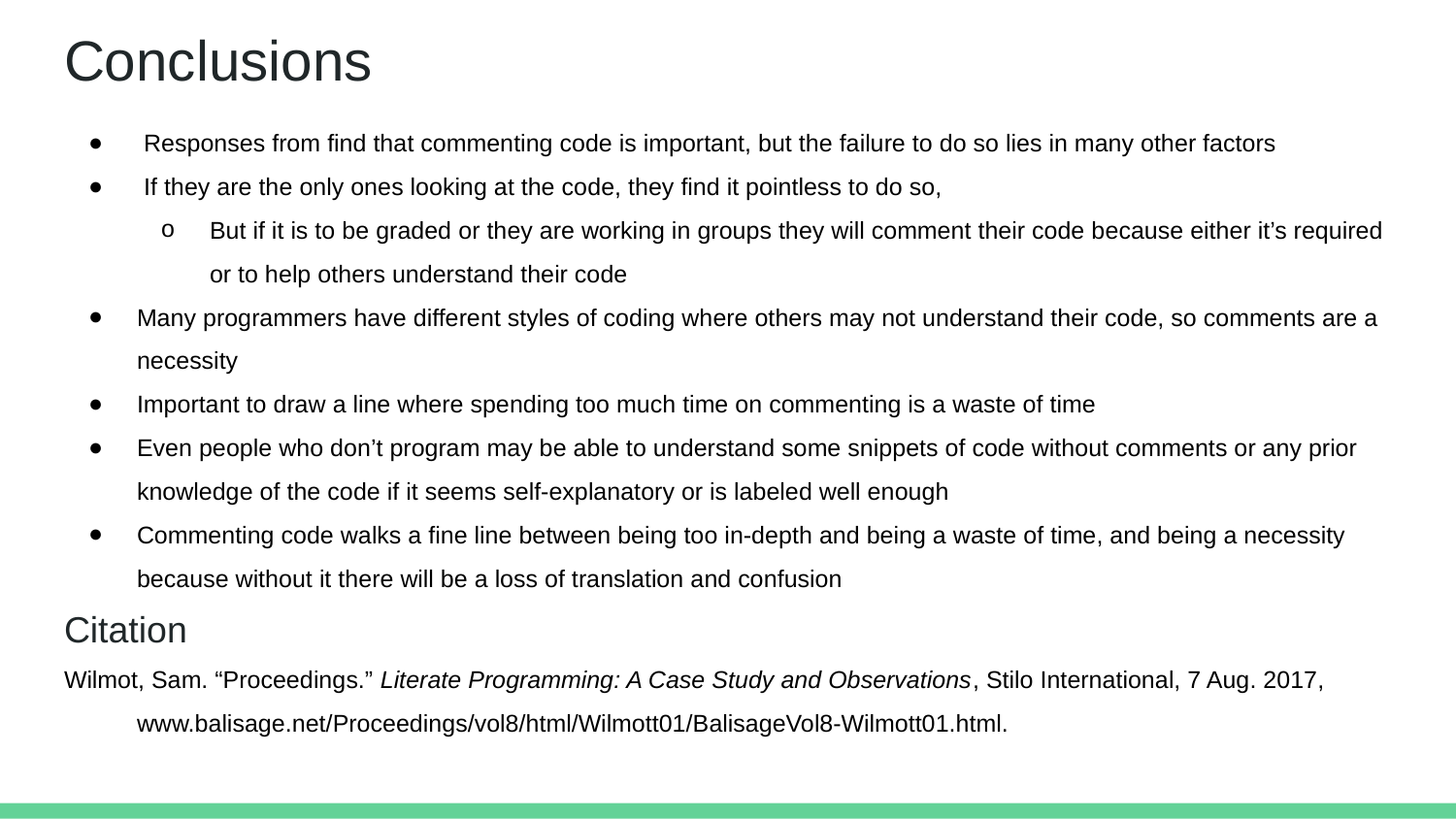

# Conclusions
 Responses from find that commenting code is important, but the failure to do so lies in many other factors
 If they are the only ones looking at the code, they find it pointless to do so,
But if it is to be graded or they are working in groups they will comment their code because either it’s required or to help others understand their code
Many programmers have different styles of coding where others may not understand their code, so comments are a necessity
Important to draw a line where spending too much time on commenting is a waste of time
Even people who don’t program may be able to understand some snippets of code without comments or any prior knowledge of the code if it seems self-explanatory or is labeled well enough
Commenting code walks a fine line between being too in-depth and being a waste of time, and being a necessity because without it there will be a loss of translation and confusion

Citation
Wilmot, Sam. “Proceedings.” Literate Programming: A Case Study and Observations, Stilo International, 7 Aug. 2017, www.balisage.net/Proceedings/vol8/html/Wilmott01/BalisageVol8-Wilmott01.html.